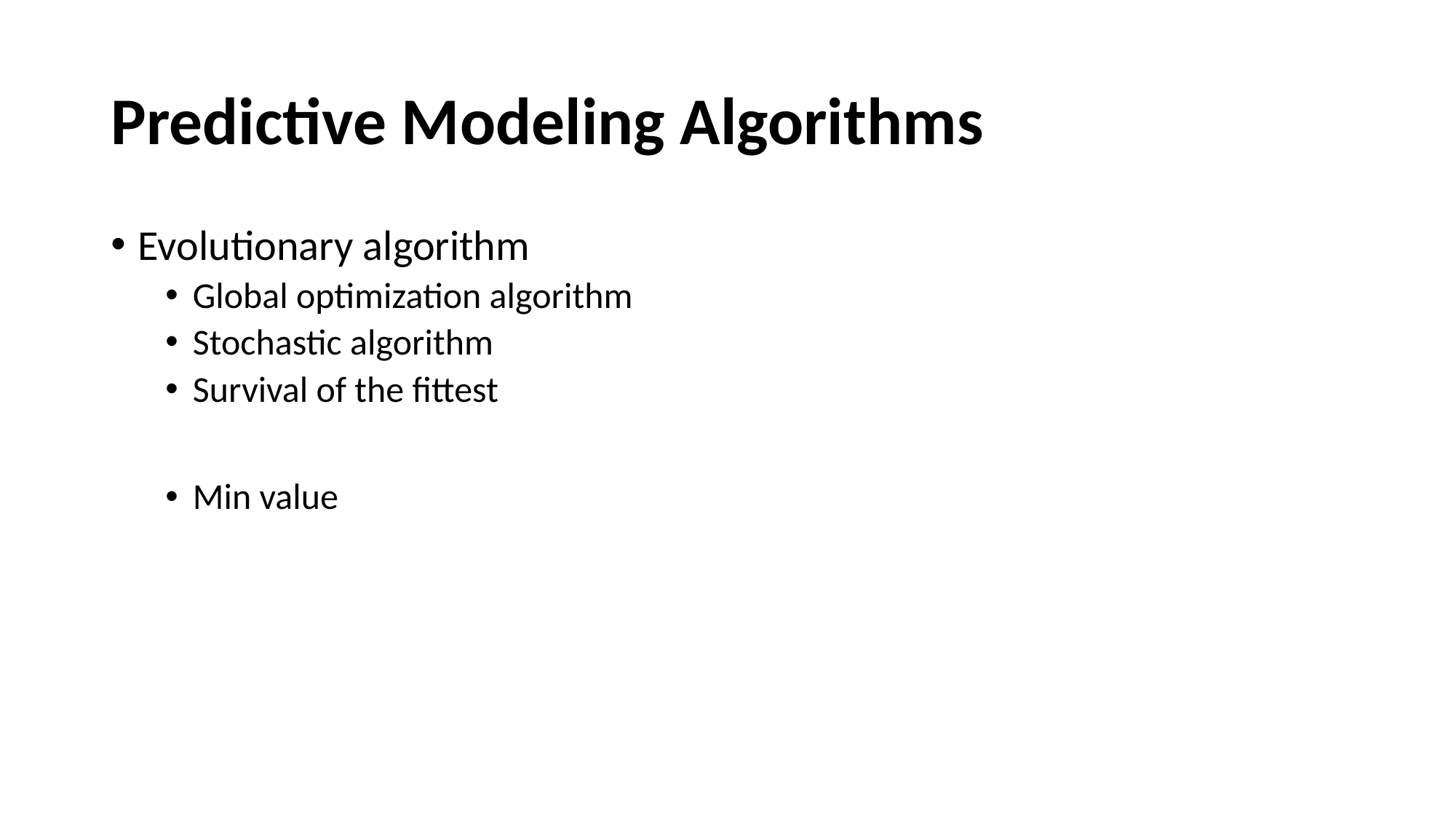

# Predictive Modeling Algorithms
Evolutionary algorithm
Global optimization algorithm
Stochastic algorithm
Survival of the fittest

Min value